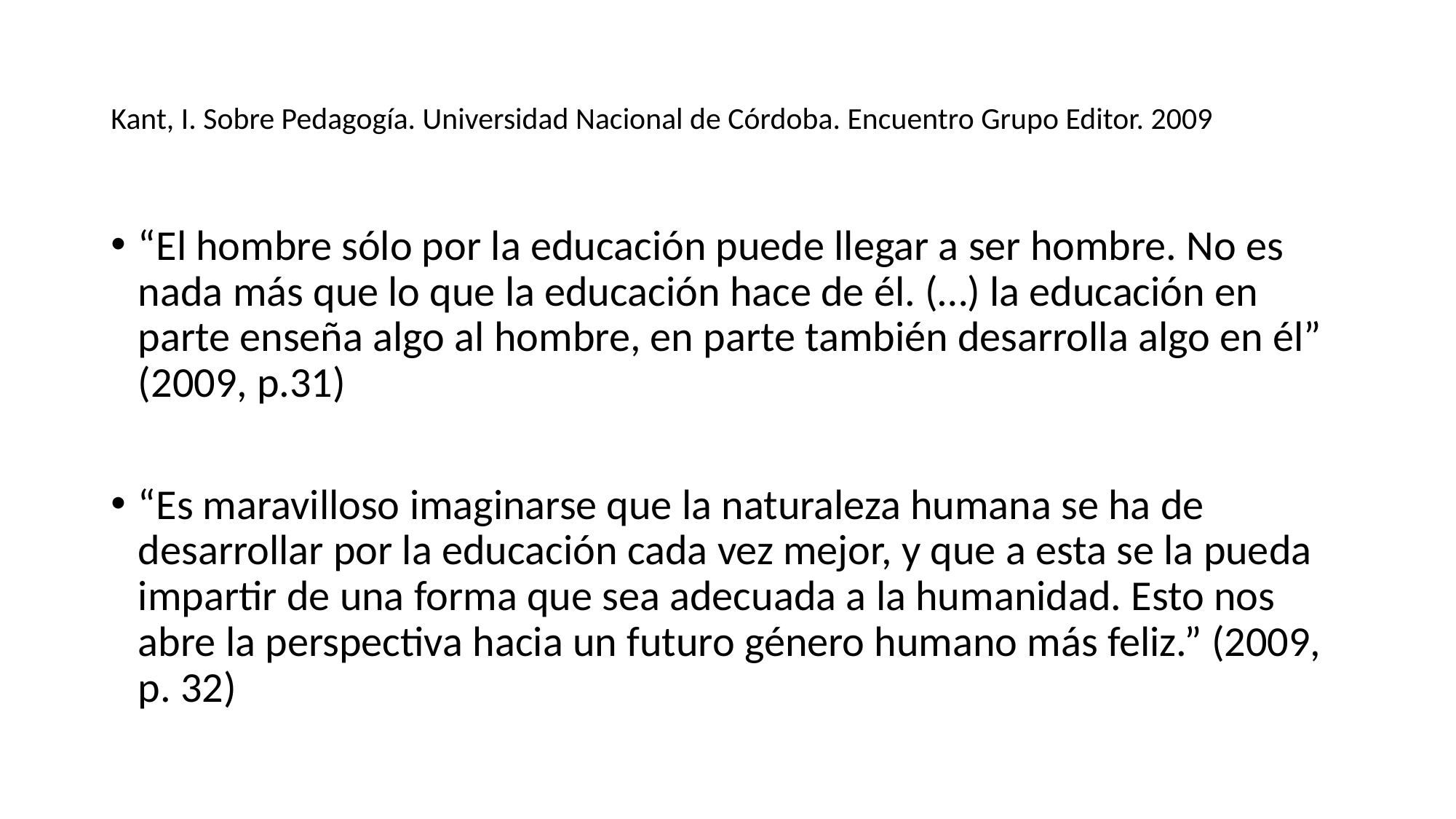

# Kant, I. Sobre Pedagogía. Universidad Nacional de Córdoba. Encuentro Grupo Editor. 2009
“El hombre sólo por la educación puede llegar a ser hombre. No es nada más que lo que la educación hace de él. (…) la educación en parte enseña algo al hombre, en parte también desarrolla algo en él” (2009, p.31)

“Es maravilloso imaginarse que la naturaleza humana se ha de desarrollar por la educación cada vez mejor, y que a esta se la pueda impartir de una forma que sea adecuada a la humanidad. Esto nos abre la perspectiva hacia un futuro género humano más feliz.” (2009, p. 32)